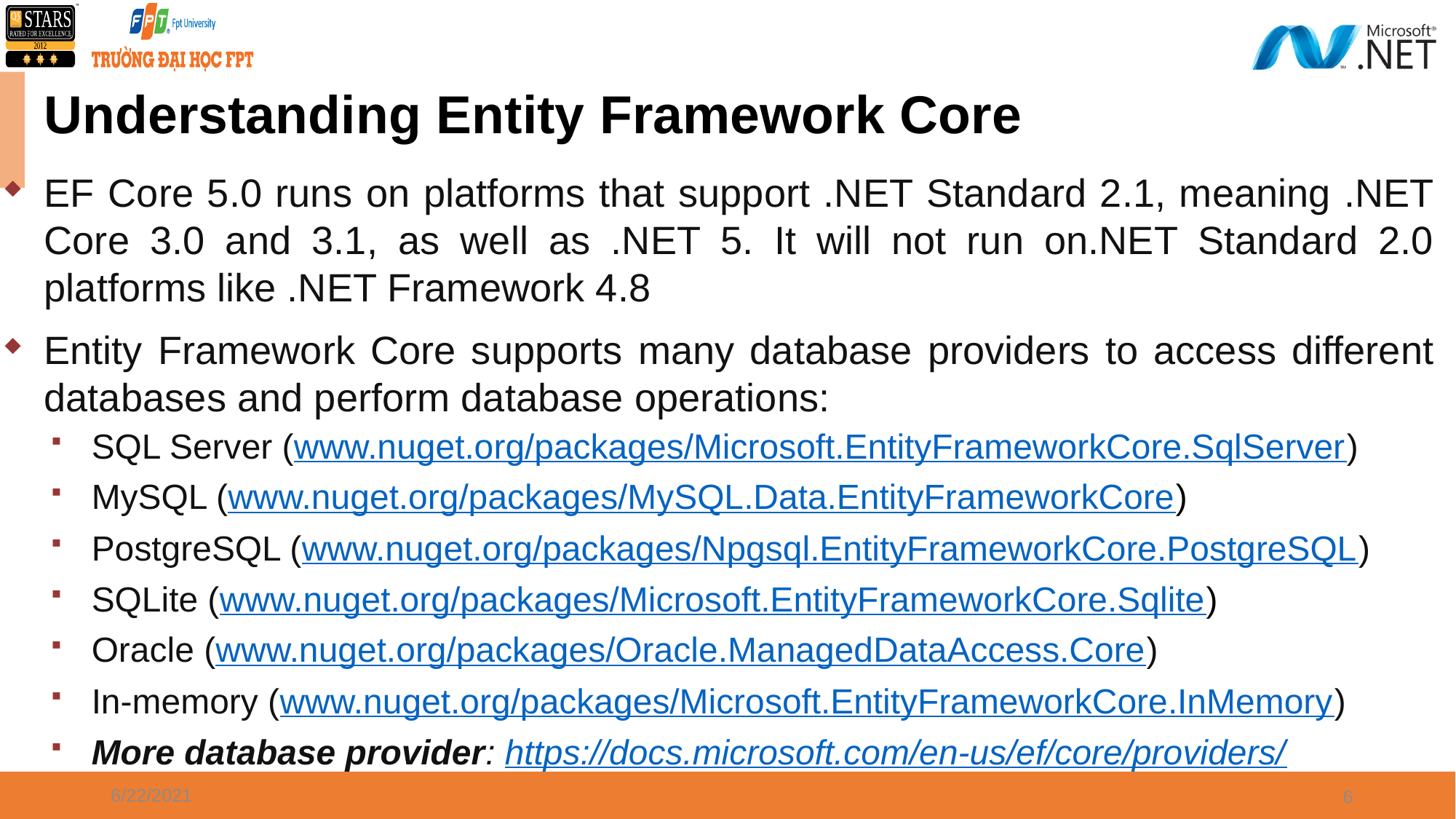

# Understanding Entity Framework Core
EF Core 5.0 runs on platforms that support .NET Standard 2.1, meaning .NET Core 3.0 and 3.1, as well as .NET 5. It will not run on.NET Standard 2.0 platforms like .NET Framework 4.8
Entity Framework Core supports many database providers to access different databases and perform database operations:
SQL Server (www.nuget.org/packages/Microsoft.EntityFrameworkCore.SqlServer)
MySQL (www.nuget.org/packages/MySQL.Data.EntityFrameworkCore)
PostgreSQL (www.nuget.org/packages/Npgsql.EntityFrameworkCore.PostgreSQL)
SQLite (www.nuget.org/packages/Microsoft.EntityFrameworkCore.Sqlite)
Oracle (www.nuget.org/packages/Oracle.ManagedDataAccess.Core)
In-memory (www.nuget.org/packages/Microsoft.EntityFrameworkCore.InMemory)
More database provider: https://docs.microsoft.com/en-us/ef/core/providers/
6/22/2021
6